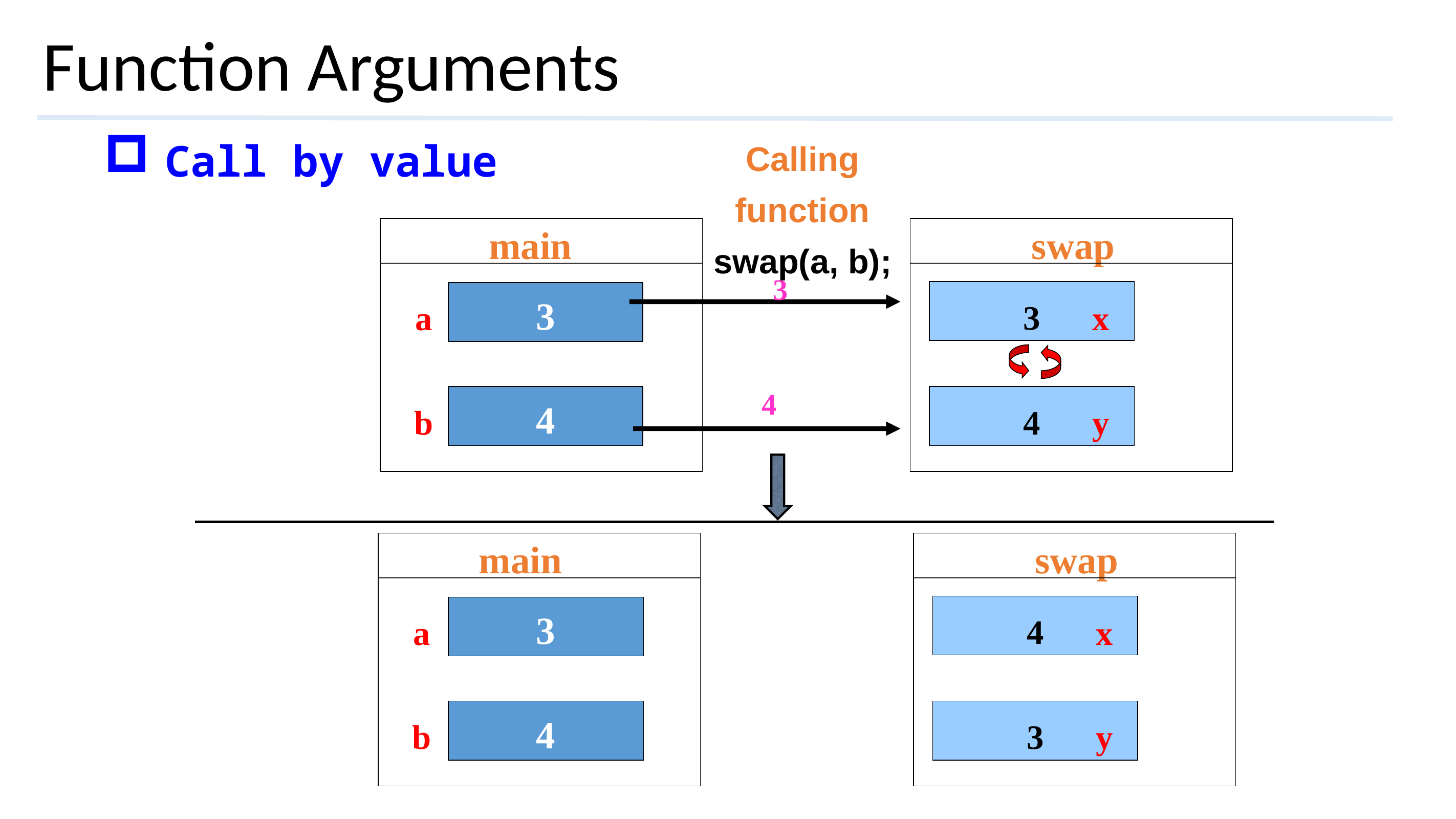

# Function Arguments
Calling function
swap(a, b);
Call by value
main
swap

3

3
a
x
3

4
b
y
4
4

main
swap

4
a
3
x
b
4
3
y